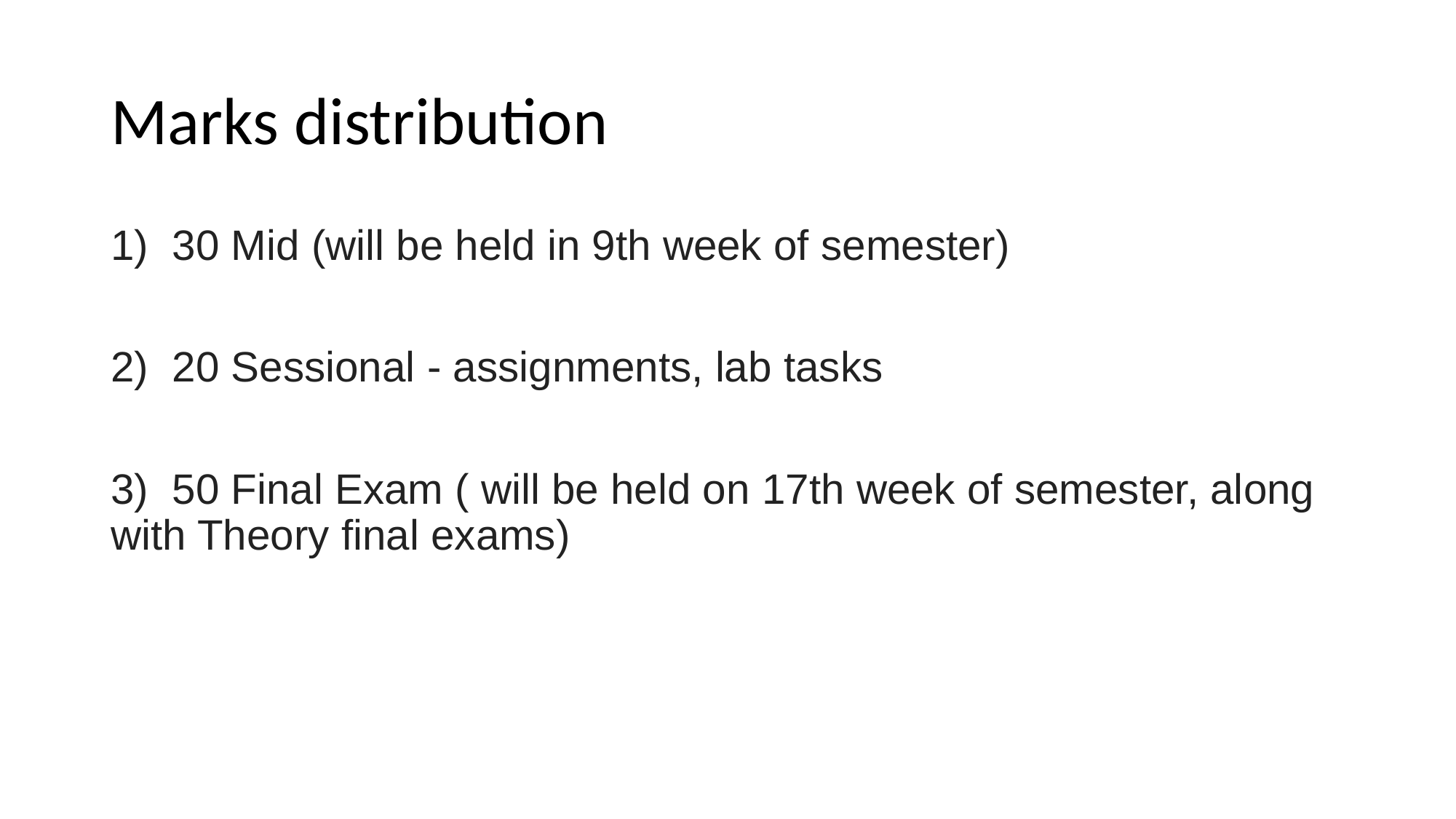

# Marks distribution
1)  30 Mid (will be held in 9th week of semester)

2)  20 Sessional - assignments, lab tasks

3)  50 Final Exam ( will be held on 17th week of semester, along with Theory final exams)